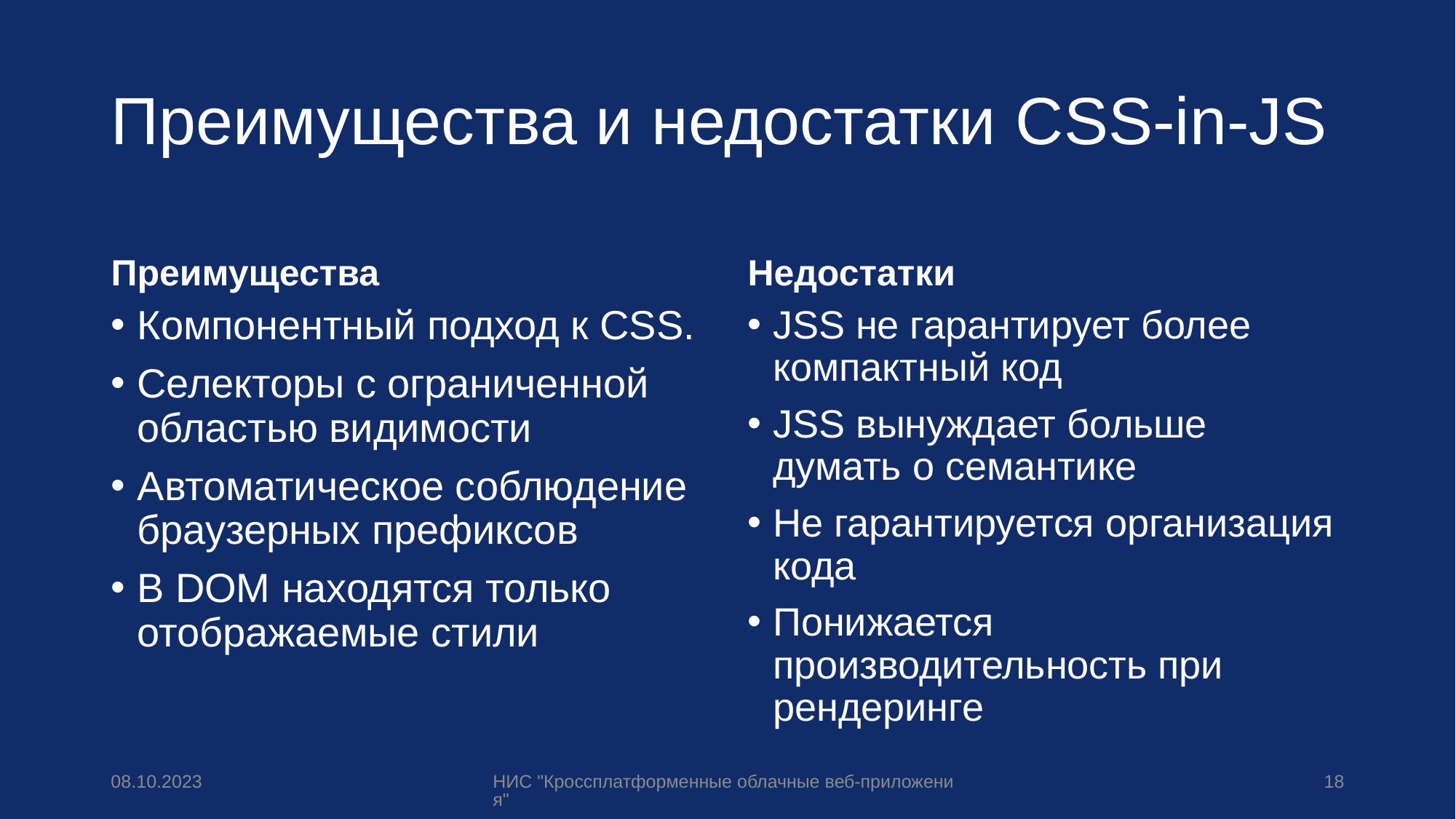

# Преимущества и недостатки CSS-in-JS
Преимущества
Недостатки
Компонентный подход к CSS.
Селекторы с ограниченной областью видимости
Автоматическое соблюдение браузерных префиксов
В DOM находятся только отображаемые стили
JSS не гарантирует более компактный код
JSS вынуждает больше думать о семантике
Не гарантируется организация кода
Понижается производительность при рендеринге
08.10.2023
НИС "Кроссплатформенные облачные веб-приложения"
18